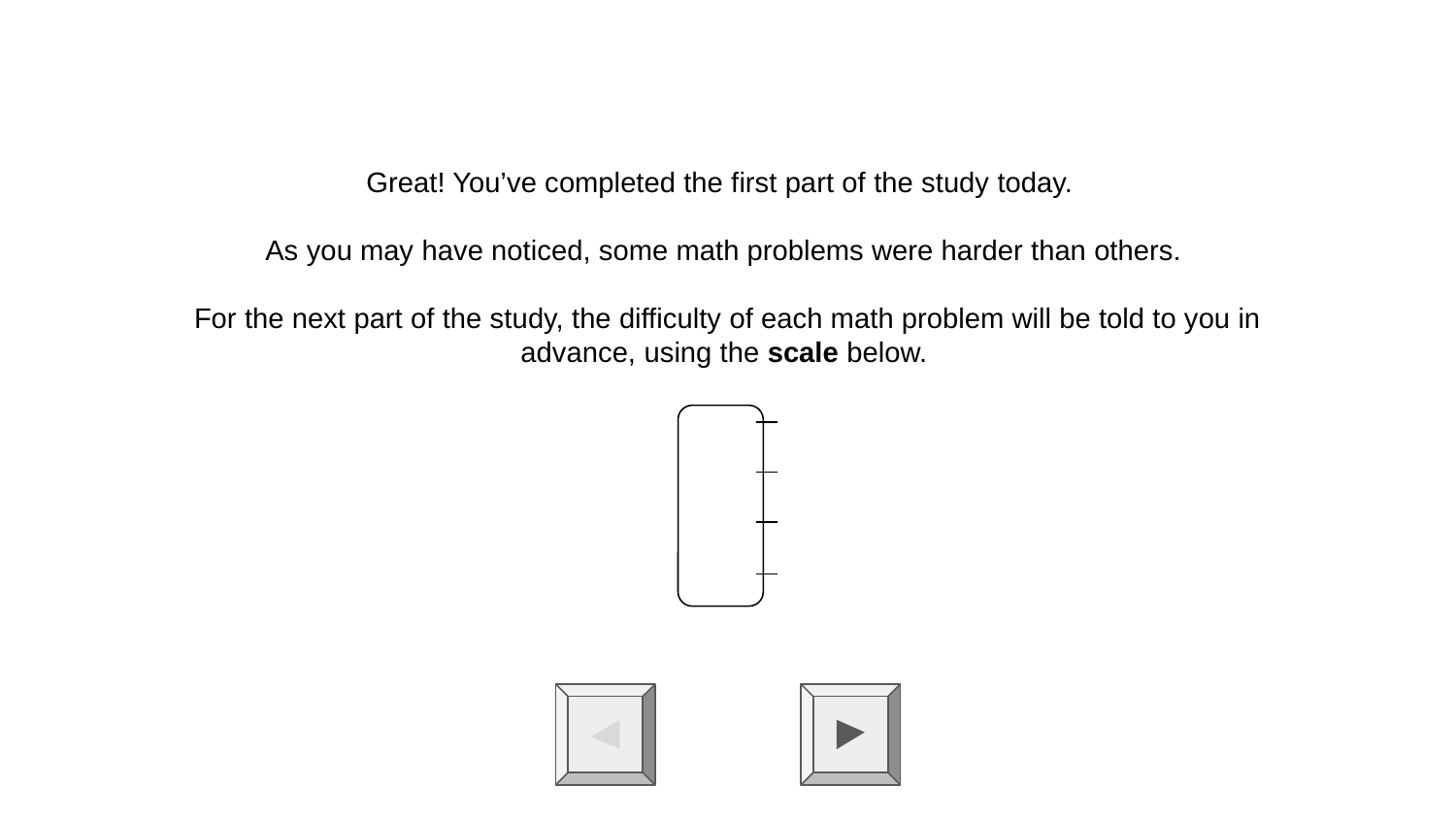

Great! You’ve completed the first part of the study today.

As you may have noticed, some math problems were harder than others.

For the next part of the study, the difficulty of each math problem will be told to you in advance, using the scale below.